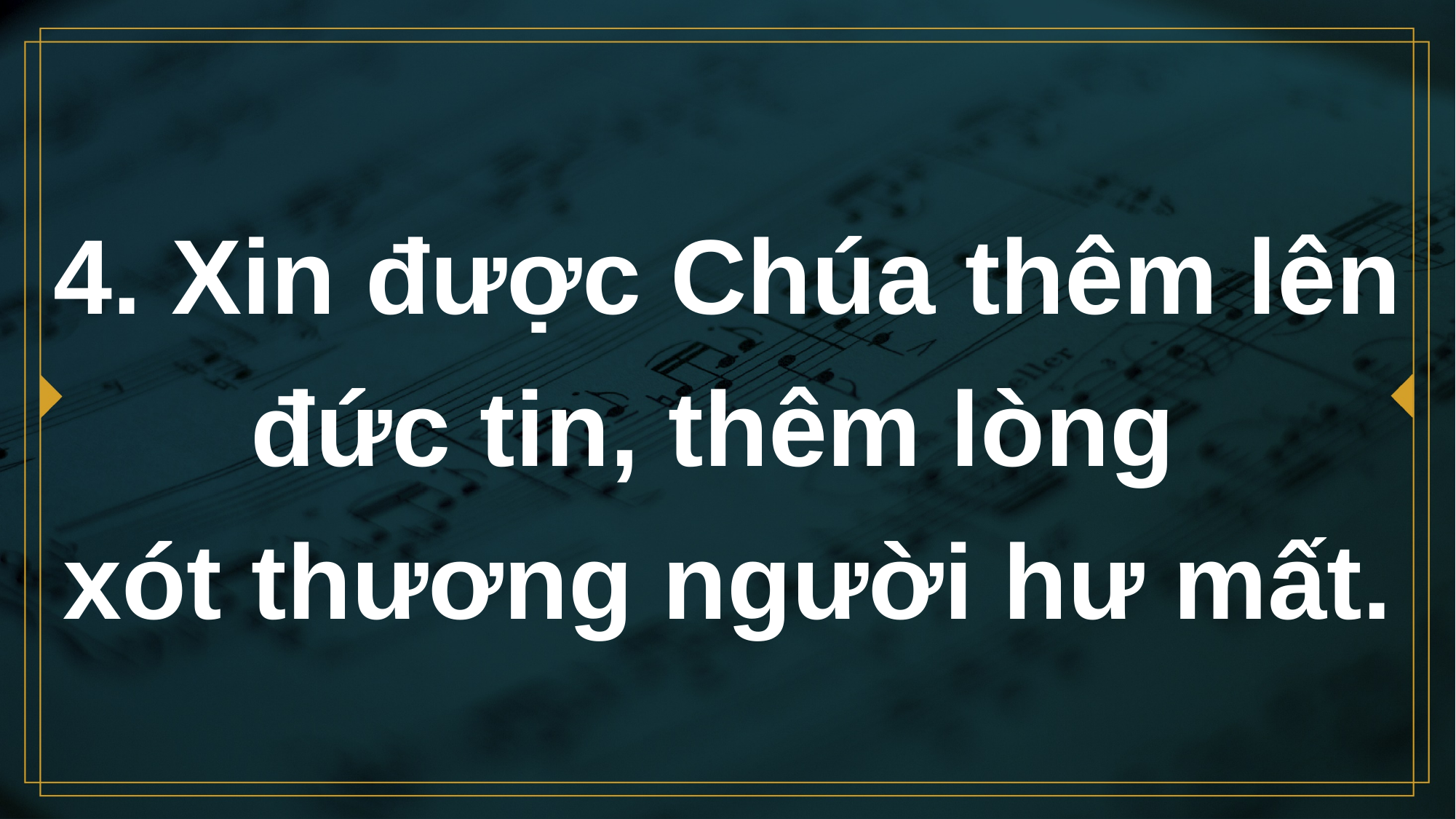

# 4. Xin được Chúa thêm lên đức tin, thêm lòng xót thương người hư mất.